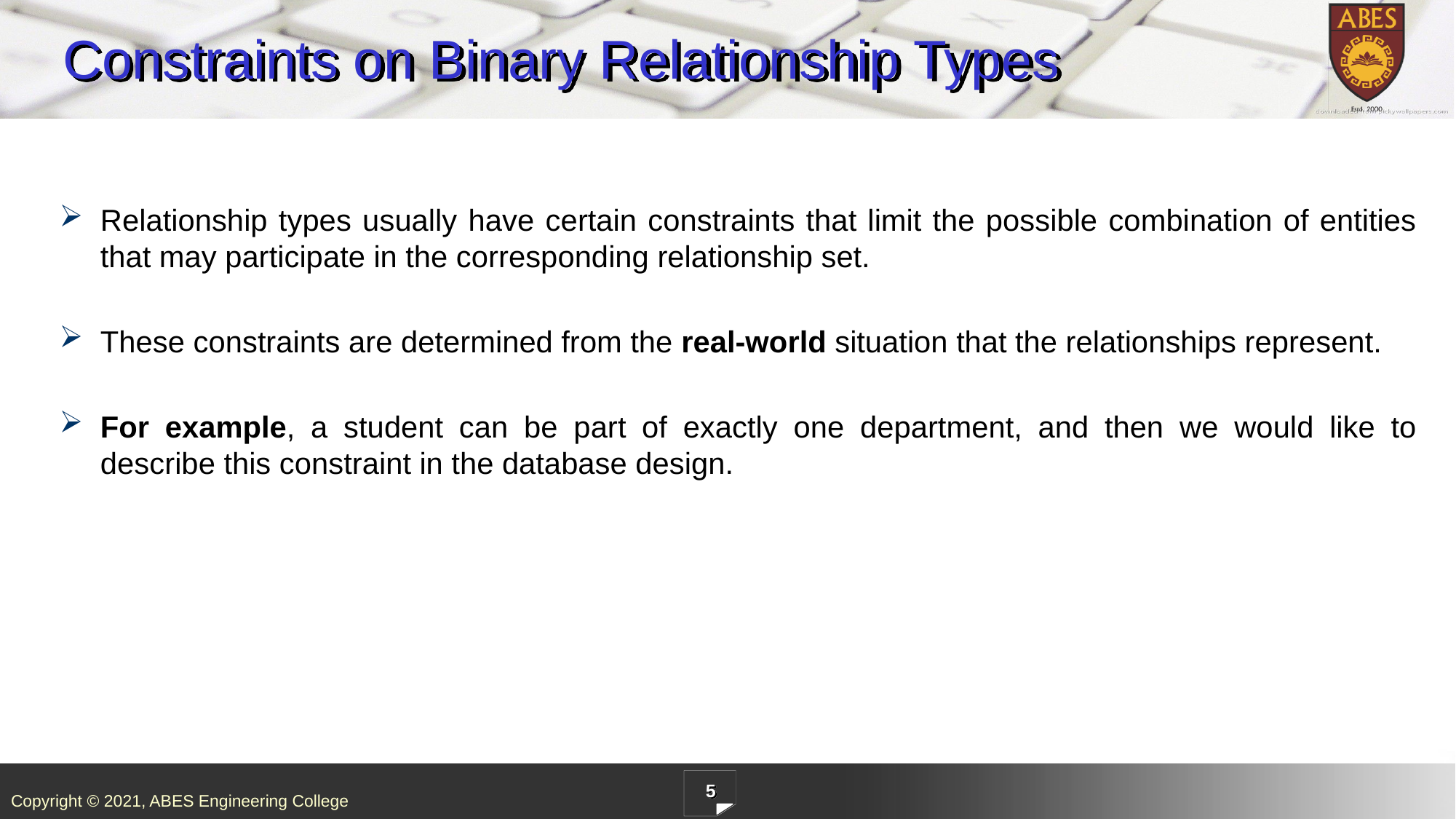

# Constraints on Binary Relationship Types

Relationship types usually have certain constraints that limit the possible combination of entities that may participate in the corresponding relationship set.

These constraints are determined from the real-world situation that the relationships represent.

For example, a student can be part of exactly one department, and then we would like to describe this constraint in the database design.
5